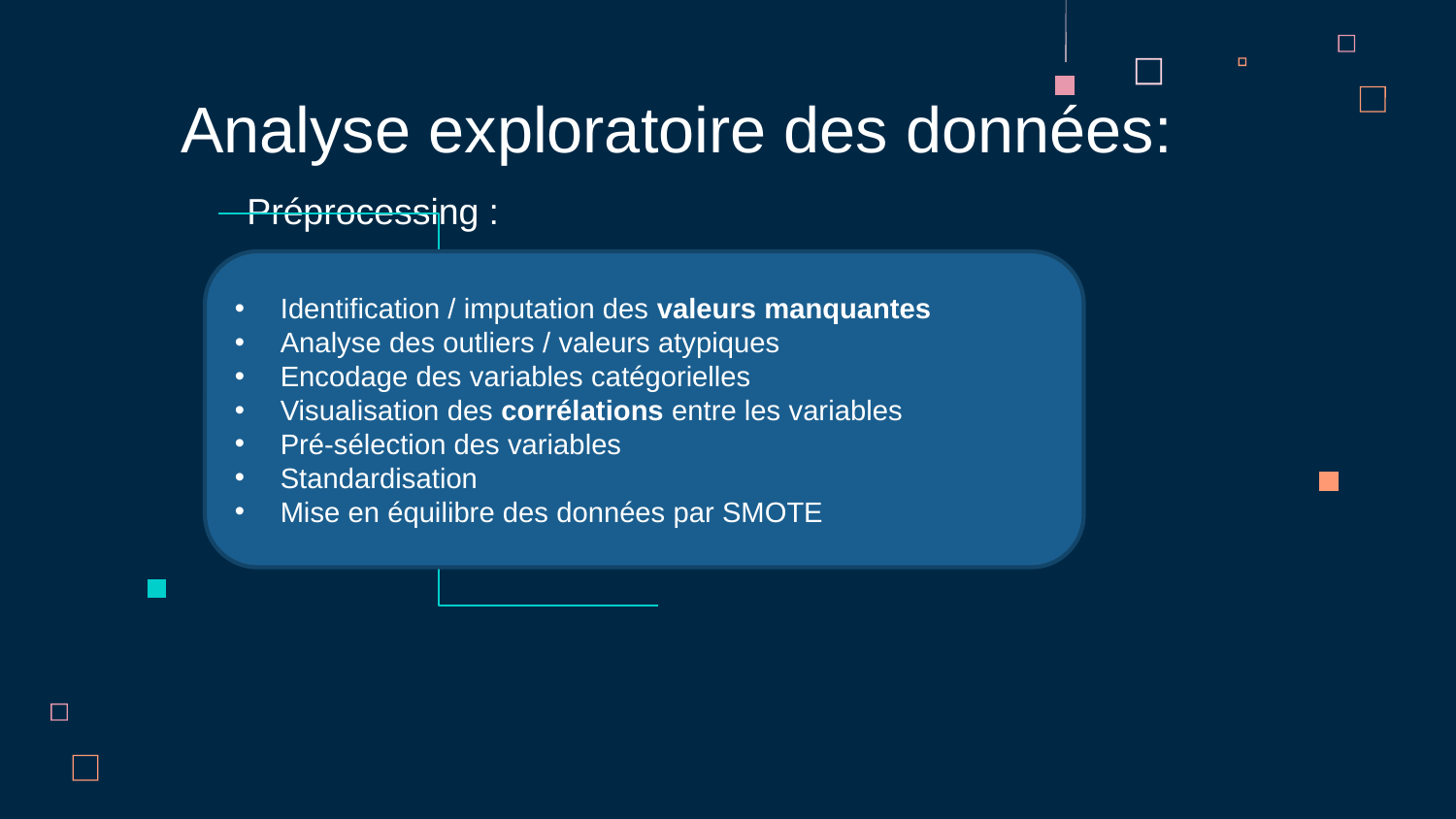

Analyse exploratoire des données:
# Préprocessing :
Identification / imputation des valeurs manquantes
Analyse des outliers / valeurs atypiques
Encodage des variables catégorielles
Visualisation des corrélations entre les variables
Pré-sélection des variables
Standardisation
Mise en équilibre des données par SMOTE